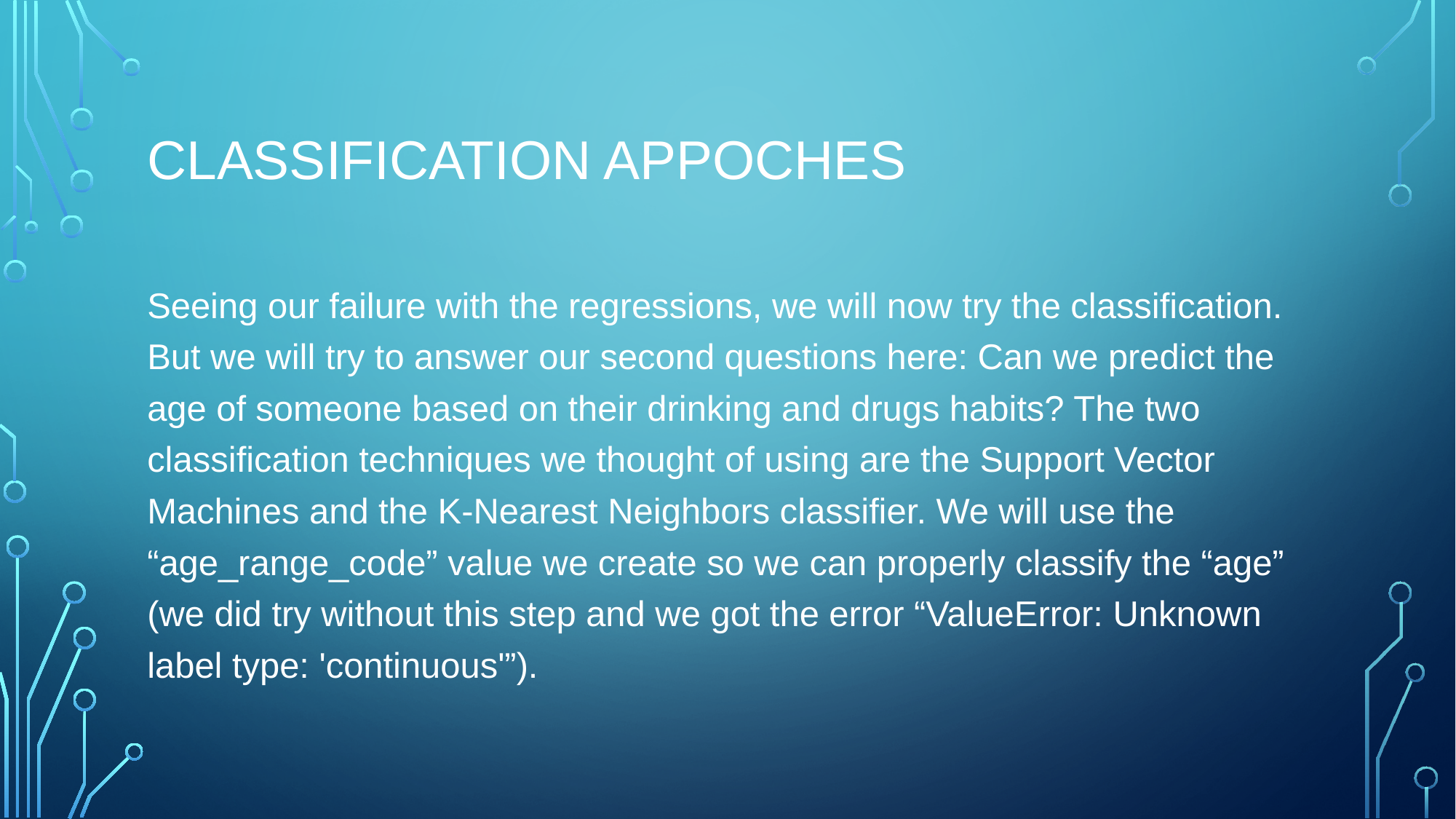

# Classification Appoches
Seeing our failure with the regressions, we will now try the classification. But we will try to answer our second questions here: Can we predict the age of someone based on their drinking and drugs habits? The two classification techniques we thought of using are the Support Vector Machines and the K-Nearest Neighbors classifier. We will use the “age_range_code” value we create so we can properly classify the “age” (we did try without this step and we got the error “ValueError: Unknown label type: 'continuous'”).